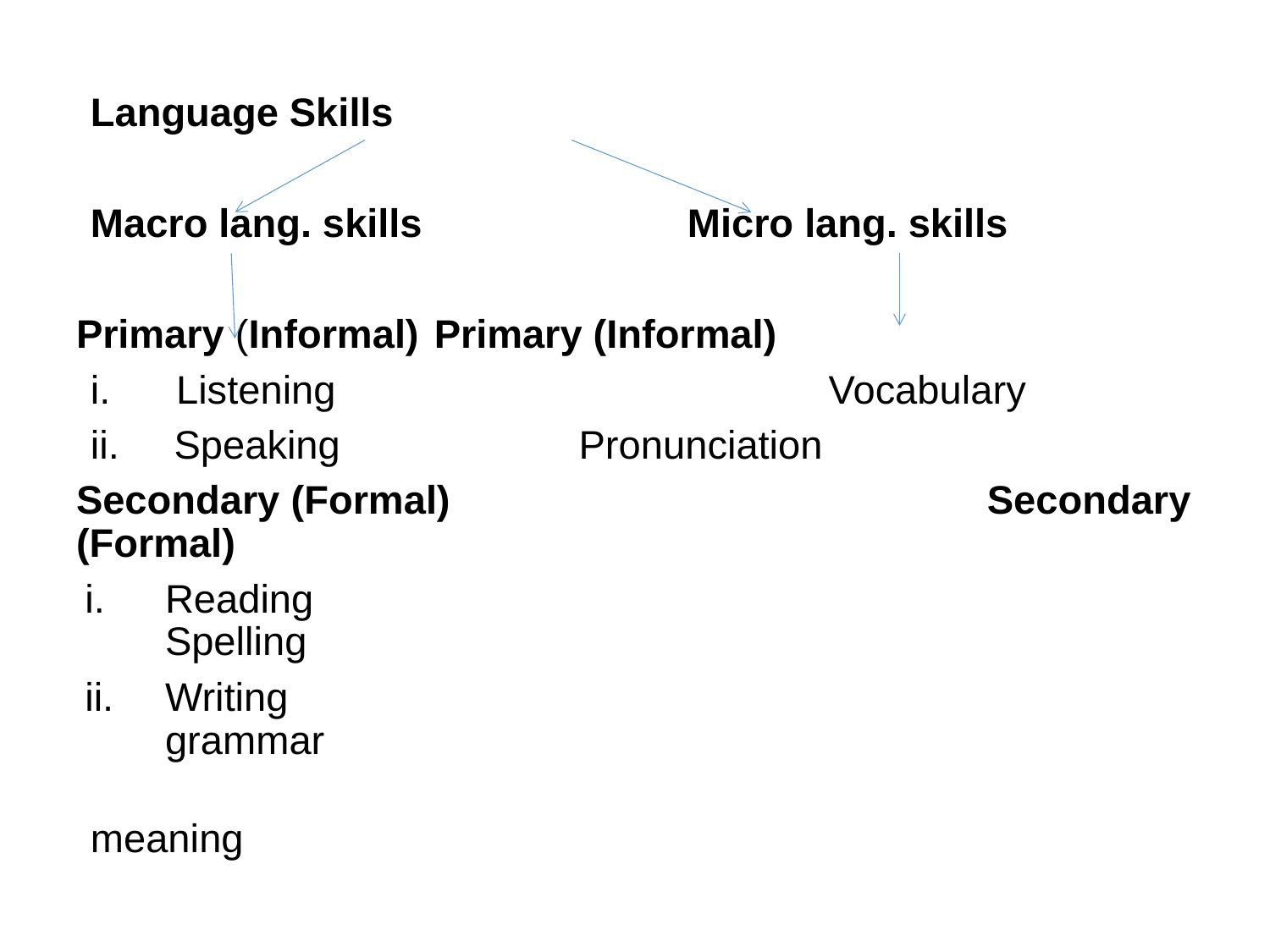

Language Skills

Macro lang. skills                       			Micro lang. skills

Primary (Informal)					Primary (Informal)
i.      Listening                                          			  Vocabulary
ii.     Speaking			         			 Pronunciation
Secondary (Formal)                                                Secondary (Formal)
Reading                                                                     Spelling
Writing                                                                      grammar
                                                                                             meaning